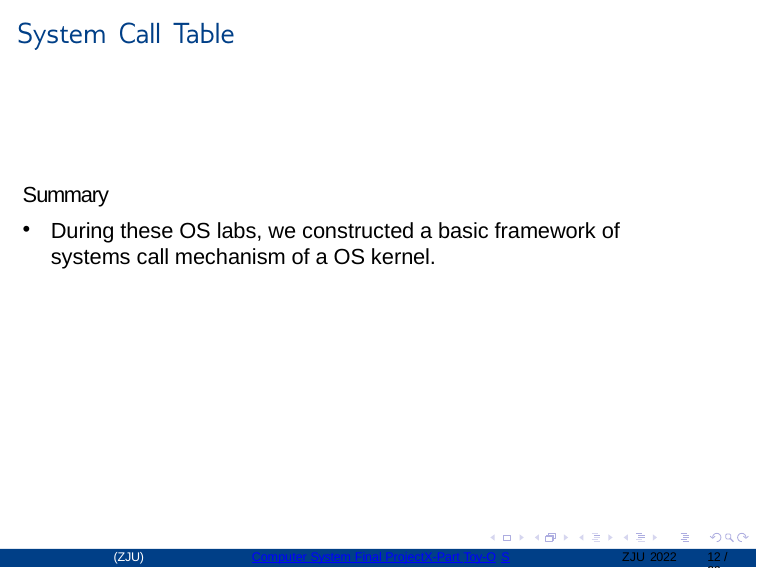

System Call Table
Summary
During these OS labs, we constructed a basic framework of systems call mechanism of a OS kernel.
(ZJU)
Computer System Final ProjectX-Part Toy-O
ZJU 2022
12 / 22
S